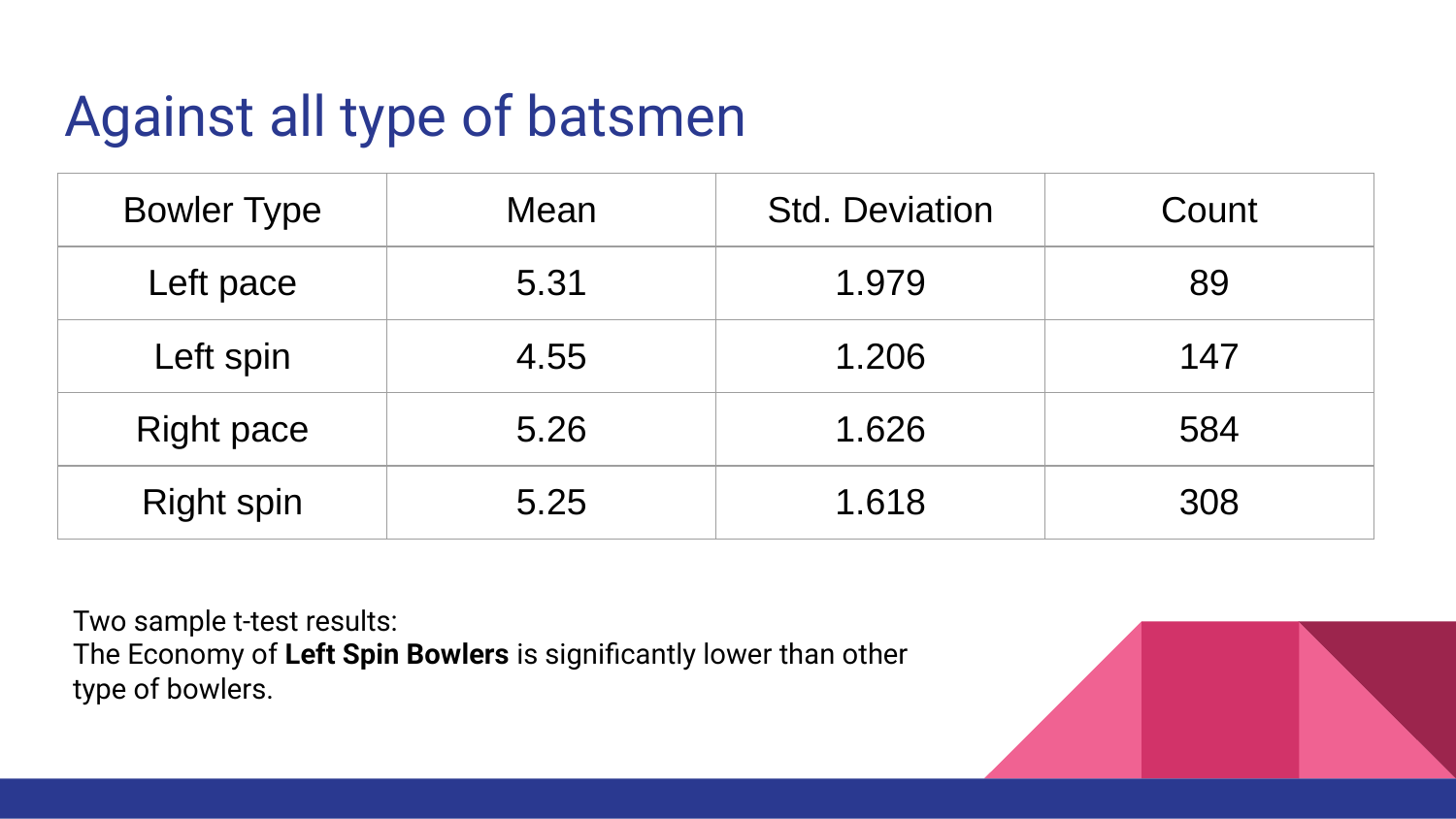

# Against all type of batsmen
| Bowler Type | Mean | Std. Deviation | Count |
| --- | --- | --- | --- |
| Left pace | 5.31 | 1.979 | 89 |
| Left spin | 4.55 | 1.206 | 147 |
| Right pace | 5.26 | 1.626 | 584 |
| Right spin | 5.25 | 1.618 | 308 |
Two sample t-test results:
The Economy of Left Spin Bowlers is significantly lower than other type of bowlers.